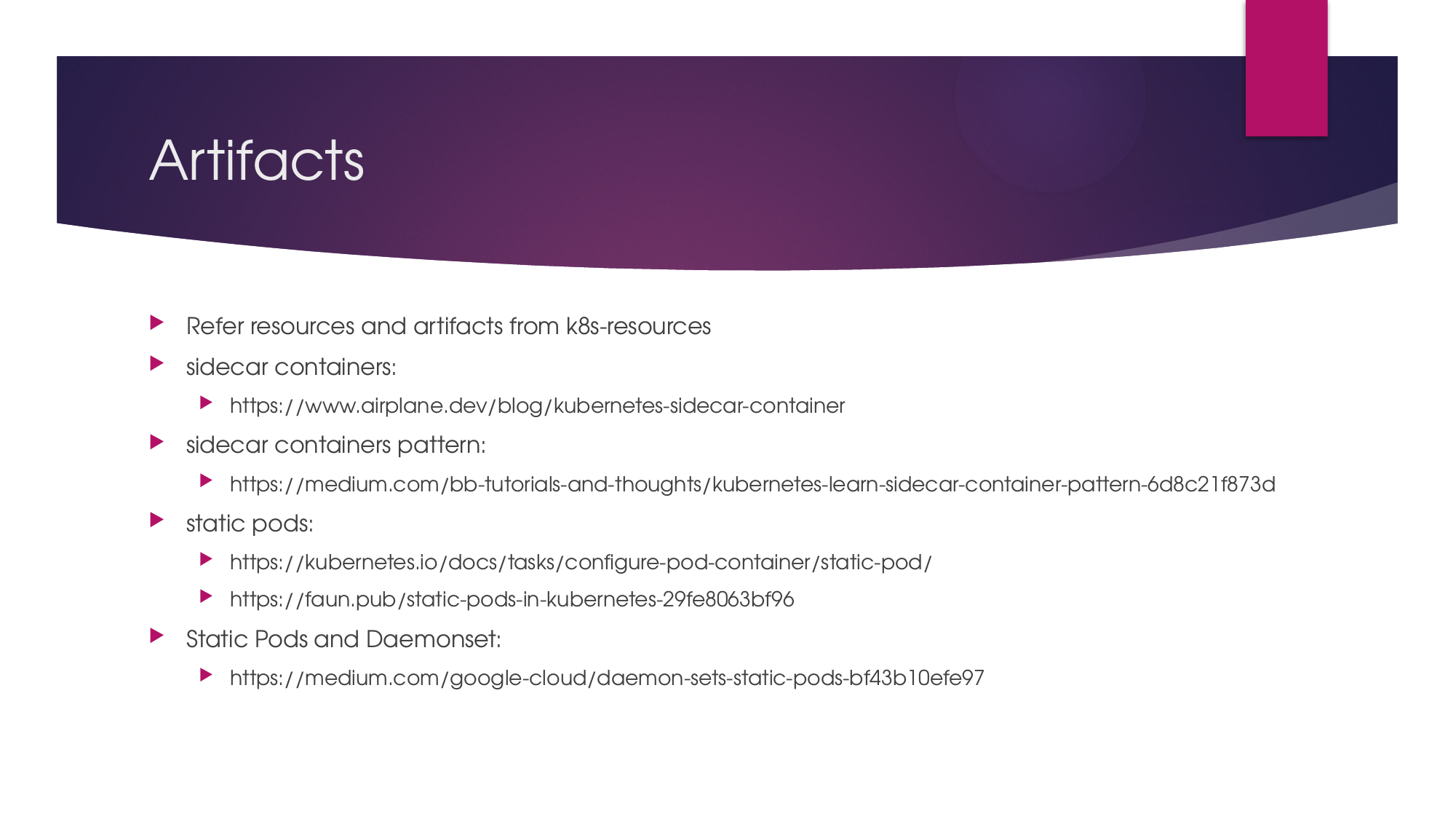

# Artifacts
Refer resources and artifacts from k8s-resources
sidecar containers:
https://www.airplane.dev/blog/kubernetes-sidecar-container
sidecar containers pattern:
https://medium.com/bb-tutorials-and-thoughts/kubernetes-learn-sidecar-container-pattern-6d8c21f873d
static pods:
https://kubernetes.io/docs/tasks/configure-pod-container/static-pod/
https://faun.pub/static-pods-in-kubernetes-29fe8063bf96
Static Pods and Daemonset:
https://medium.com/google-cloud/daemon-sets-static-pods-bf43b10efe97